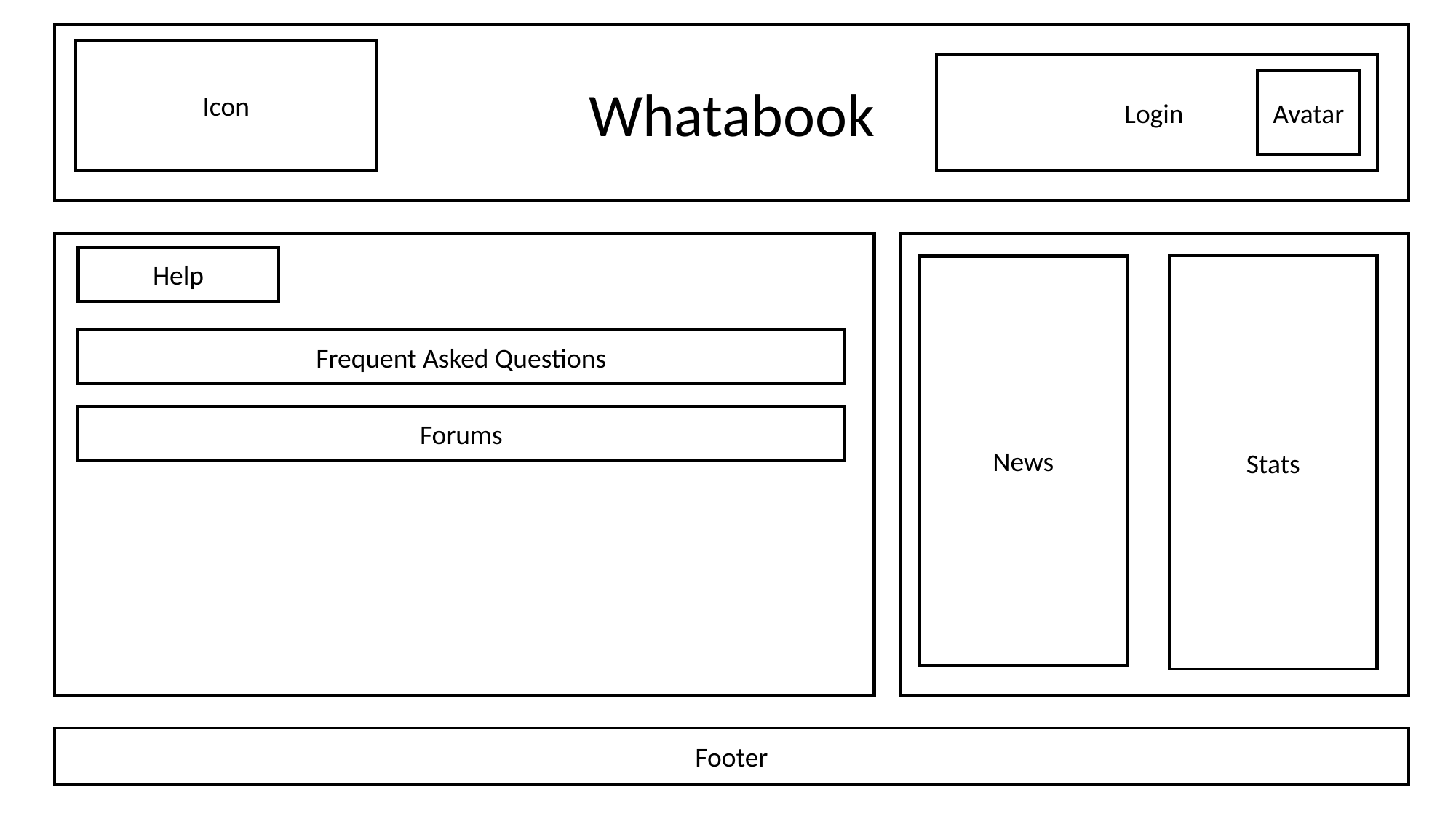

Whatabook
Icon
Login
Avatar

Help
Stats
News
Frequent Asked Questions
Forums
Footer